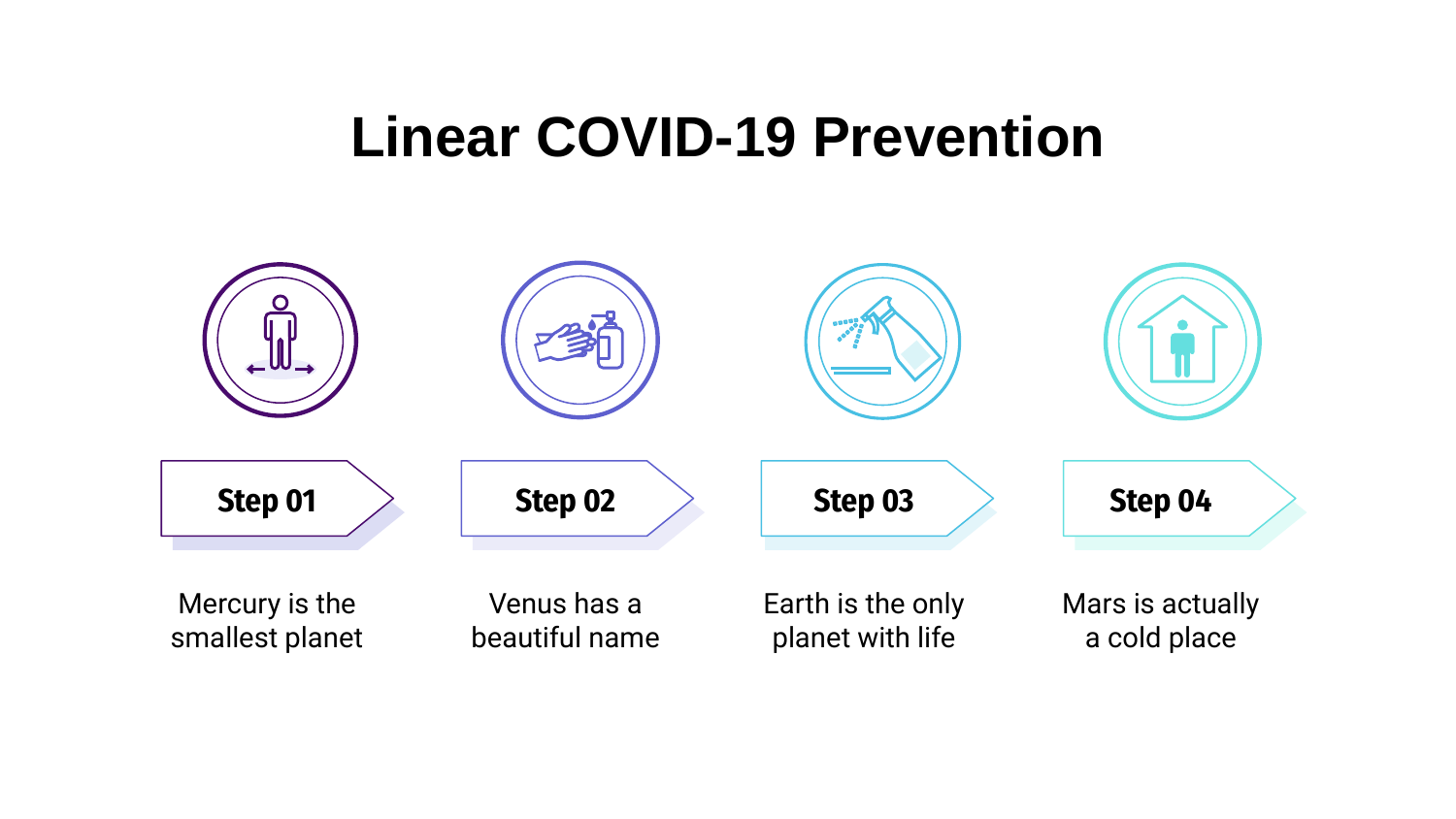

# Linear COVID-19 Prevention

Step 01
Mercury is the smallest planet
Step 02
Venus has a beautiful name
Step 03
Earth is the only planet with life
Step 04
Mars is actually a cold place